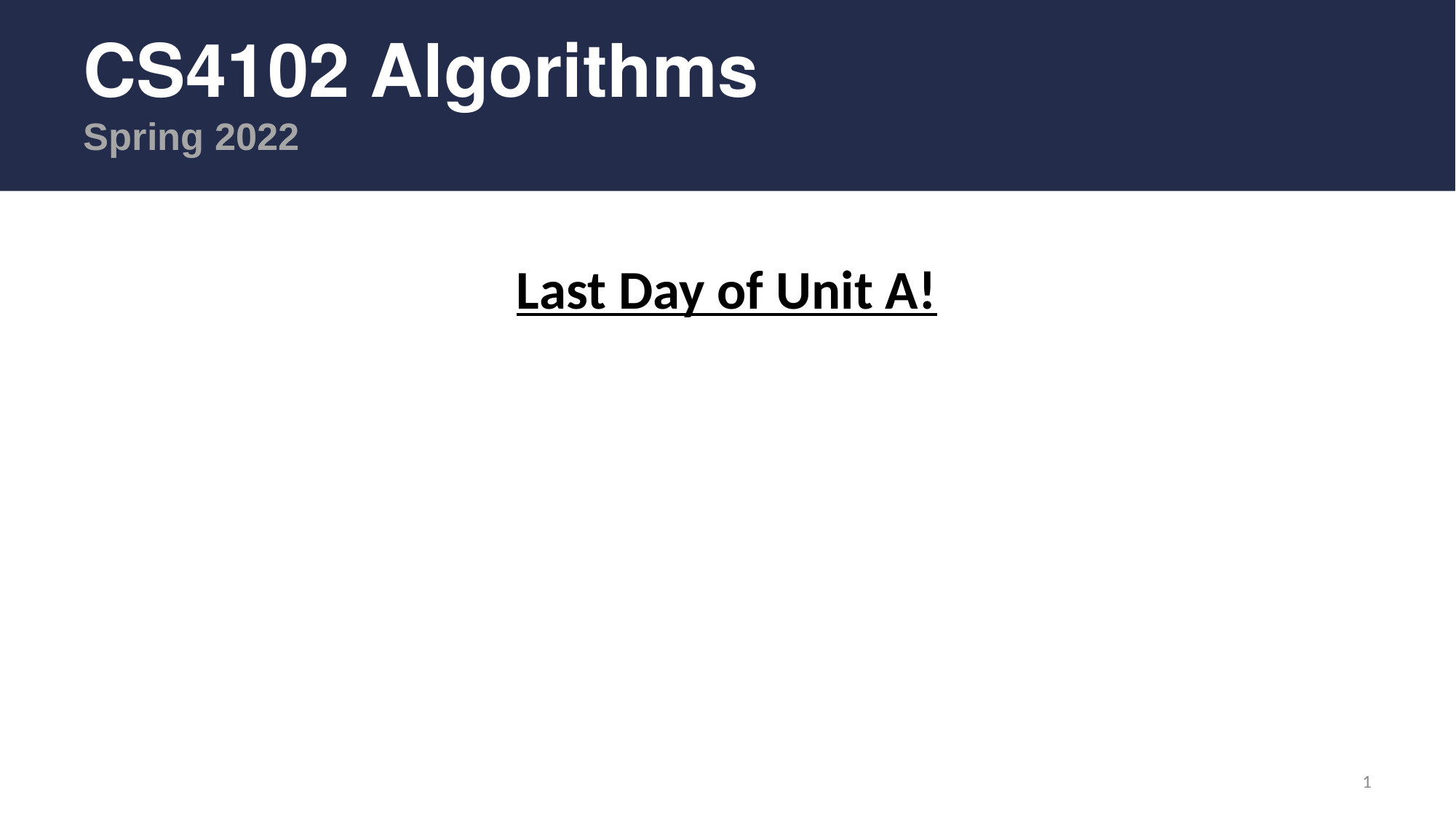

# CS4102 Algorithms Spring 2022
Last Day of Unit A!

1